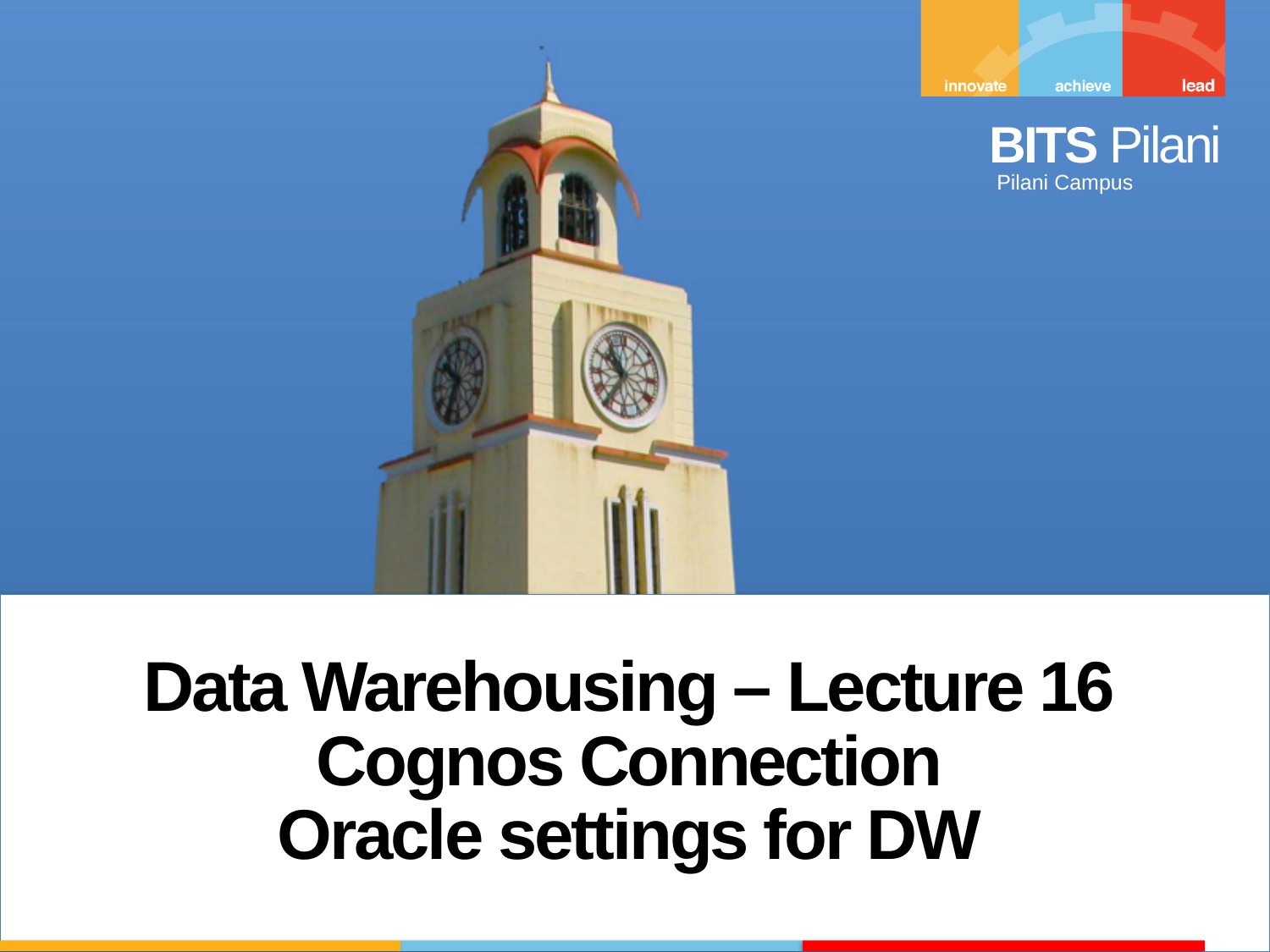

Data Warehousing – Lecture 16
Cognos Connection
Oracle settings for DW